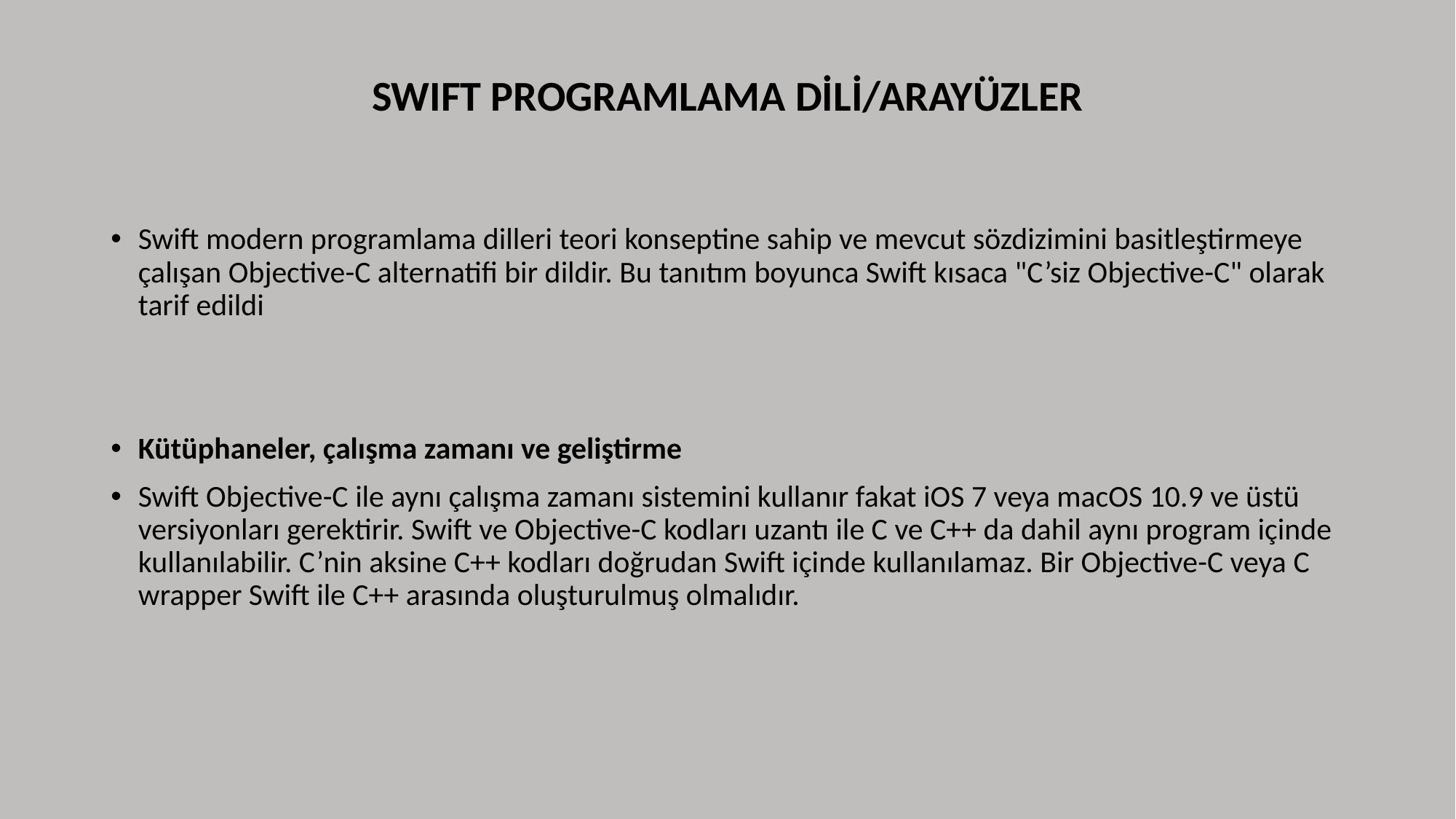

# SWIFT PROGRAMLAMA DİLİ/ARAYÜZLER
Swift modern programlama dilleri teori konseptine sahip ve mevcut sözdizimini basitleştirmeye çalışan Objective-C alternatifi bir dildir. Bu tanıtım boyunca Swift kısaca "C’siz Objective-C" olarak tarif edildi

Kütüphaneler, çalışma zamanı ve geliştirme
Swift Objective-C ile aynı çalışma zamanı sistemini kullanır fakat iOS 7 veya macOS 10.9 ve üstü versiyonları gerektirir. Swift ve Objective-C kodları uzantı ile C ve C++ da dahil aynı program içinde kullanılabilir. C’nin aksine C++ kodları doğrudan Swift içinde kullanılamaz. Bir Objective-C veya C wrapper Swift ile C++ arasında oluşturulmuş olmalıdır.